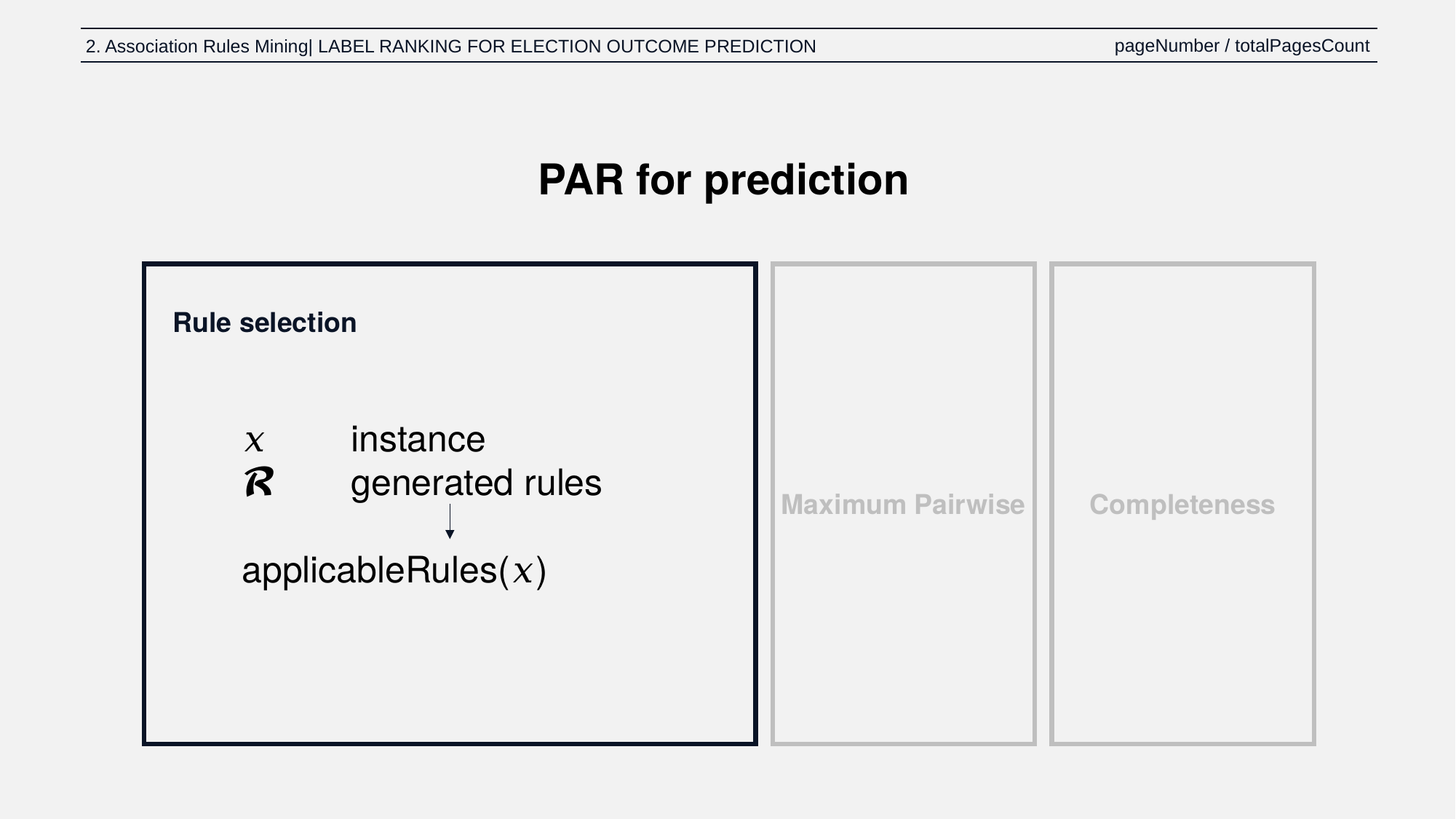

pageNumber / totalPagesCount
2. Association Rules Mining| LABEL RANKING FOR ELECTION OUTCOME PREDICTION
PAR for prediction

Maximum Pairwise

Completeness
Rule selection
𝑥	instance
𝓡	generated rules

applicableRules(𝑥)